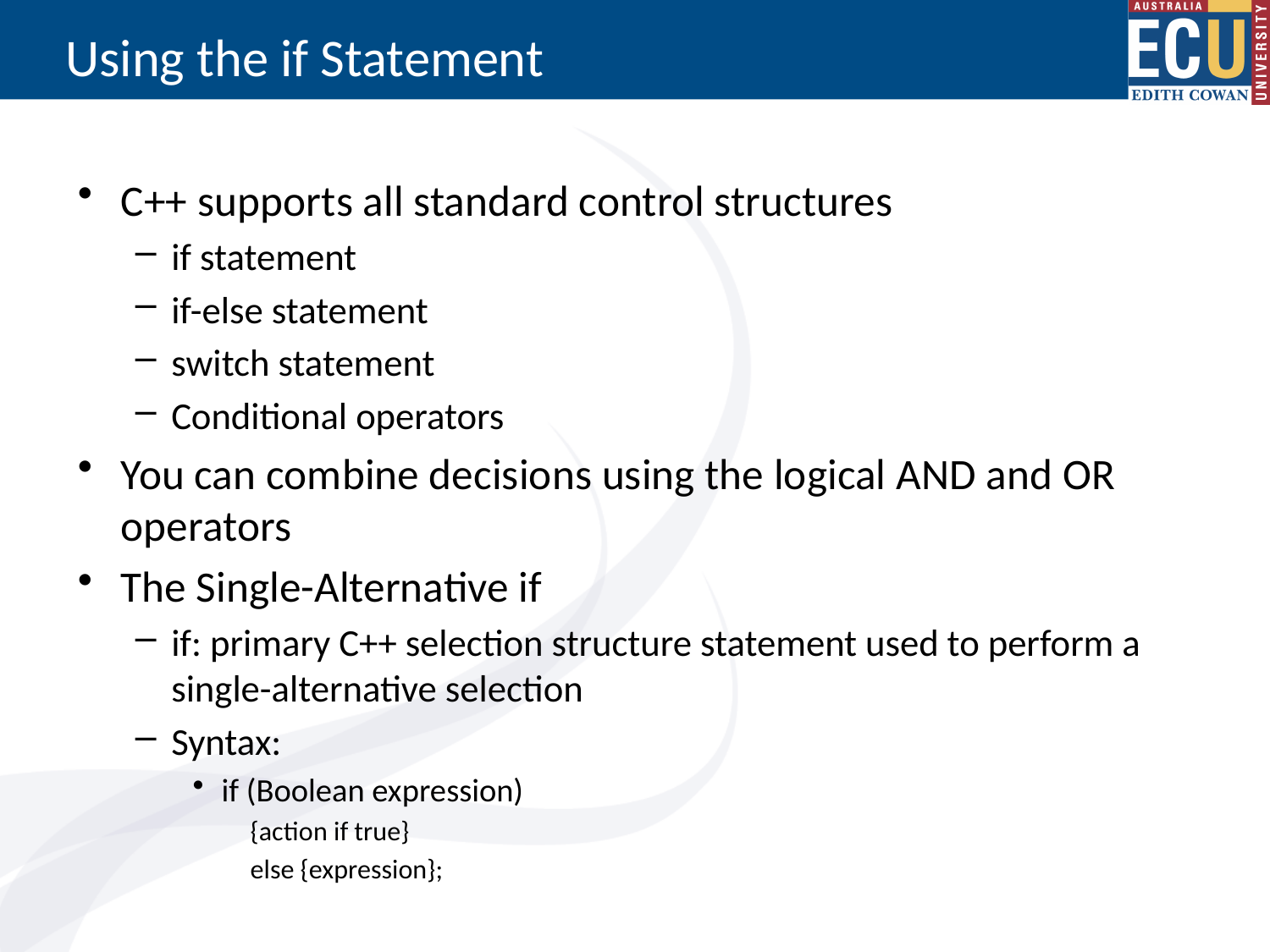

# Using the if Statement
C++ supports all standard control structures
if statement
if-else statement
switch statement
Conditional operators
You can combine decisions using the logical AND and OR operators
The Single-Alternative if
if: primary C++ selection structure statement used to perform a single-alternative selection
Syntax:
if (Boolean expression)
{action if true}
else {expression};